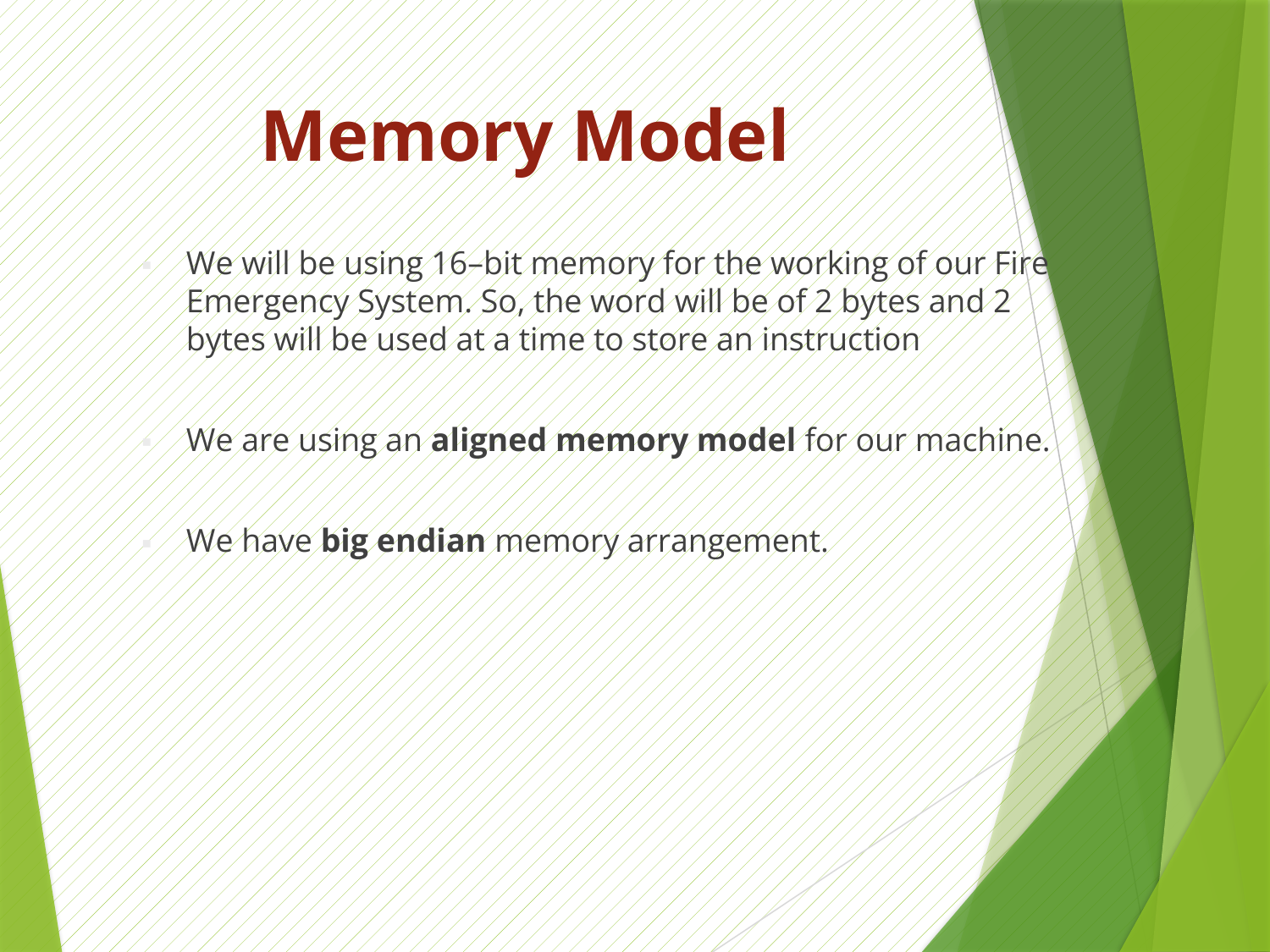

# Memory Model
We will be using 16–bit memory for the working of our Fire Emergency System. So, the word will be of 2 bytes and 2 bytes will be used at a time to store an instruction

We are using an aligned memory model for our machine.

We have big endian memory arrangement.